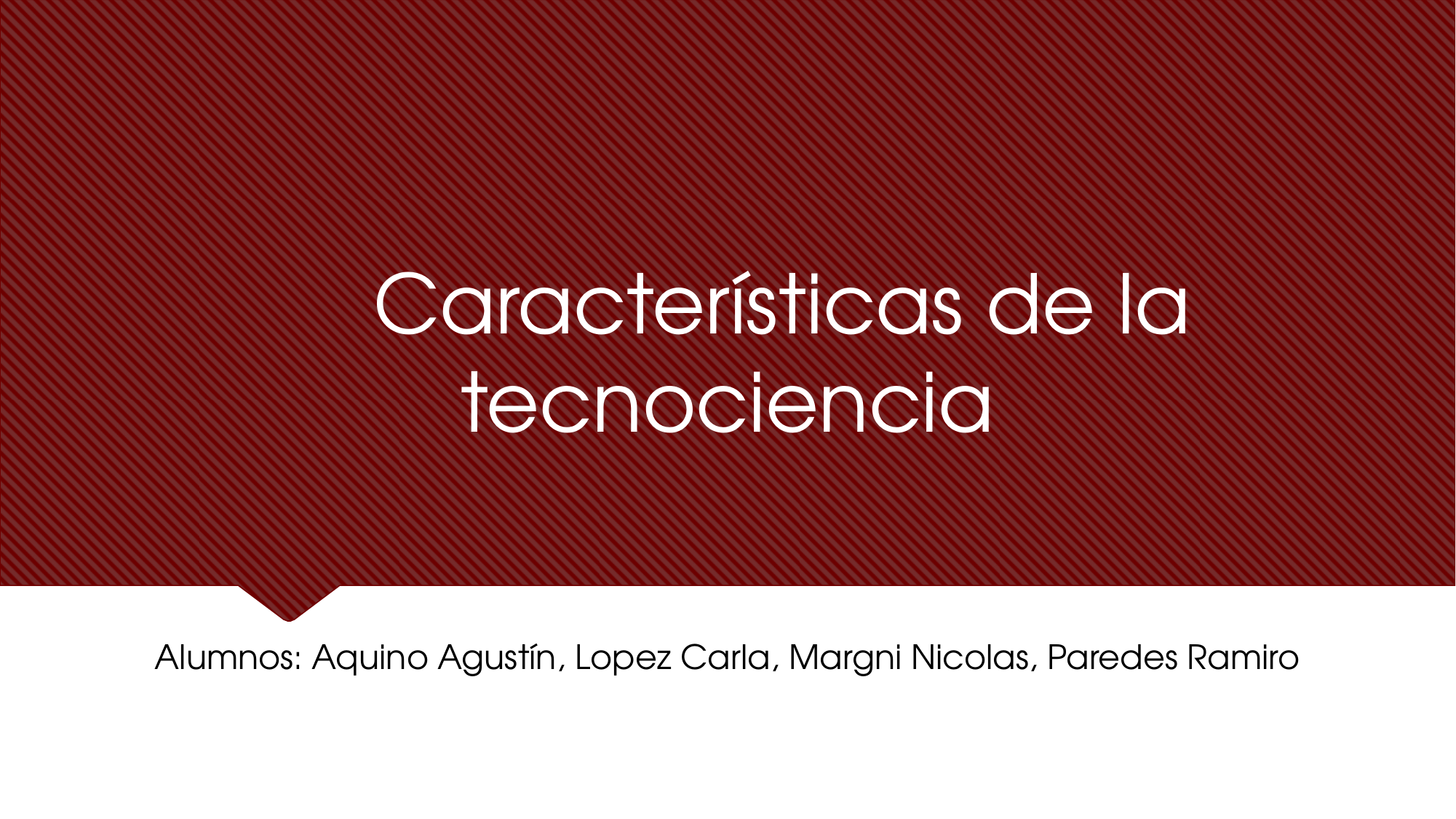

# Características de la tecnociencia
Alumnos: Aquino Agustín, Lopez Carla, Margni Nicolas, Paredes Ramiro